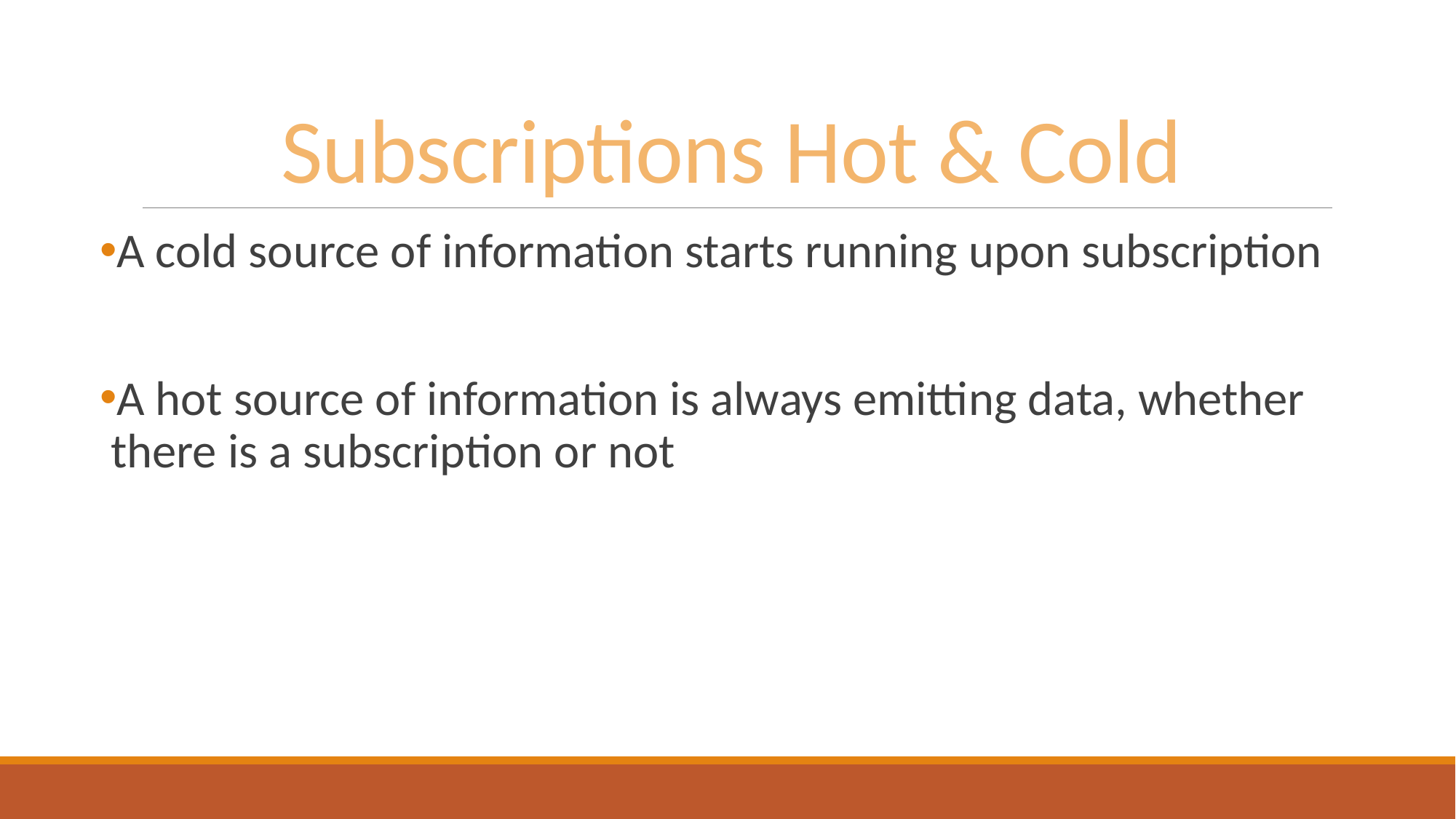

# Subscriptions Hot & Cold
A cold source of information starts running upon subscription

A hot source of information is always emitting data, whether there is a subscription or not